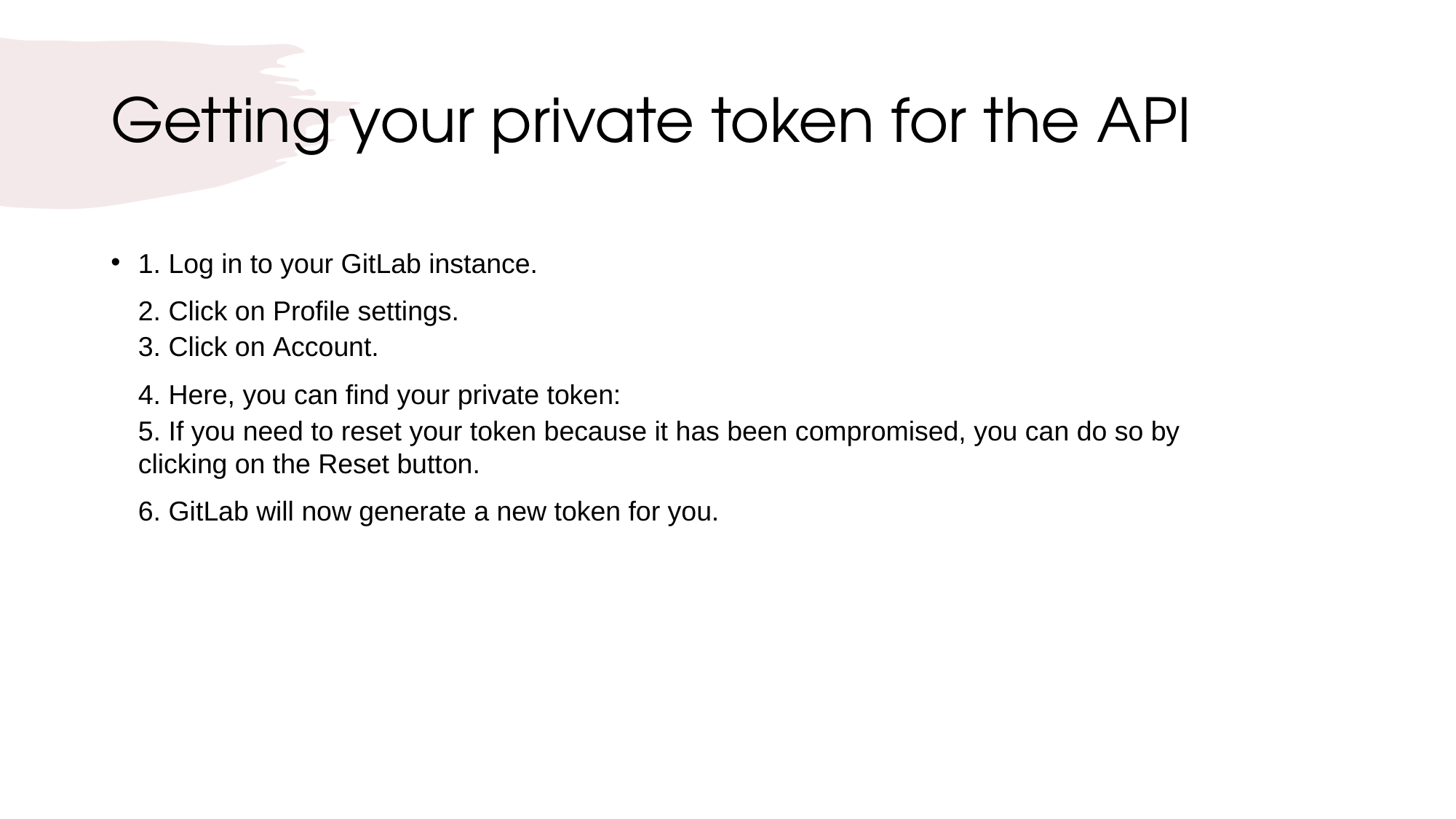

# Getting your private token for the API
1. Log in to your GitLab instance.
2. Click on Profile settings.
3. Click on Account.
4. Here, you can find your private token:
5. If you need to reset your token because it has been compromised, you can do so by
clicking on the Reset button.
6. GitLab will now generate a new token for you.